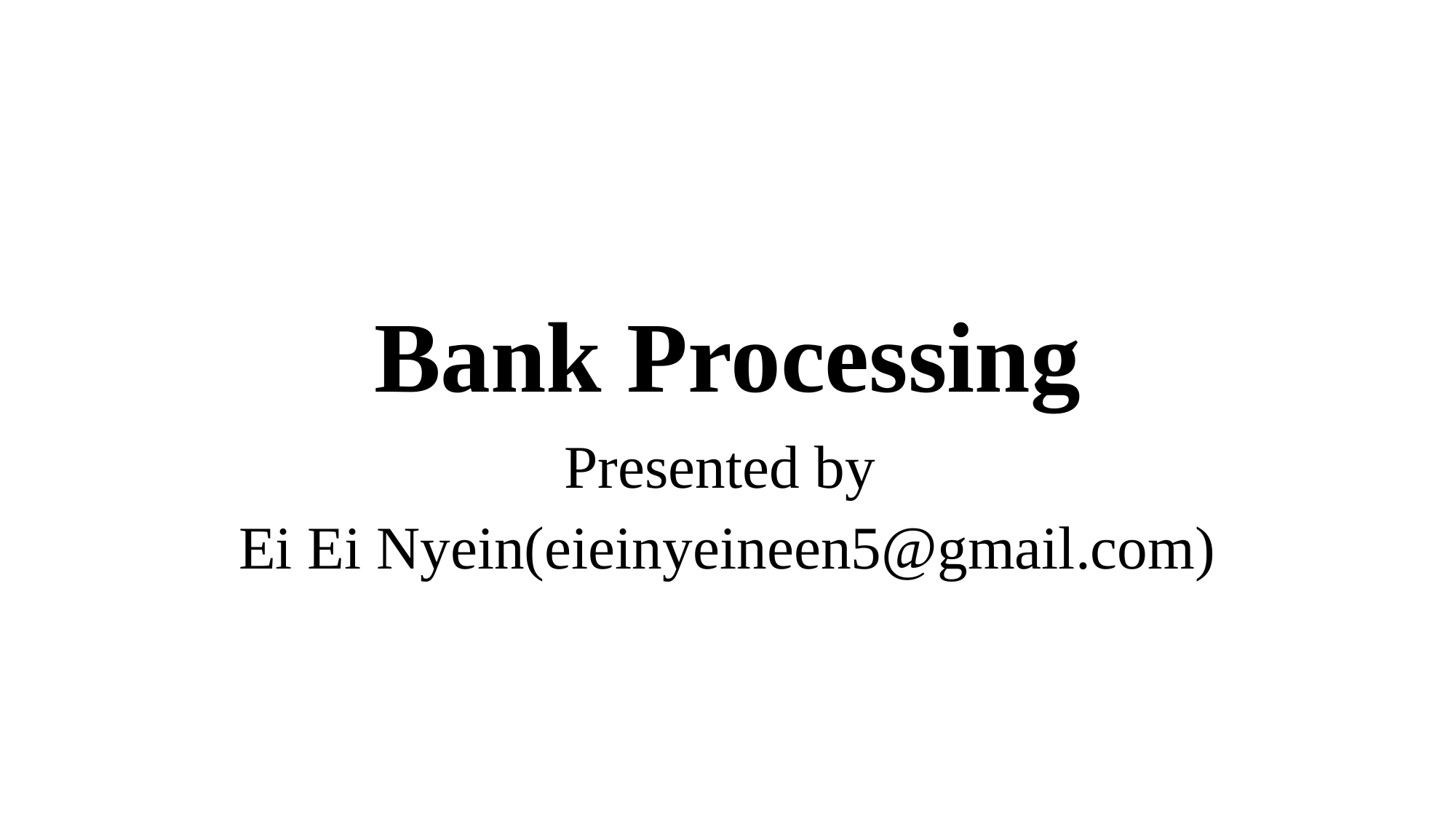

# Bank Processing
Presented by
Ei Ei Nyein(eieinyeineen5@gmail.com)